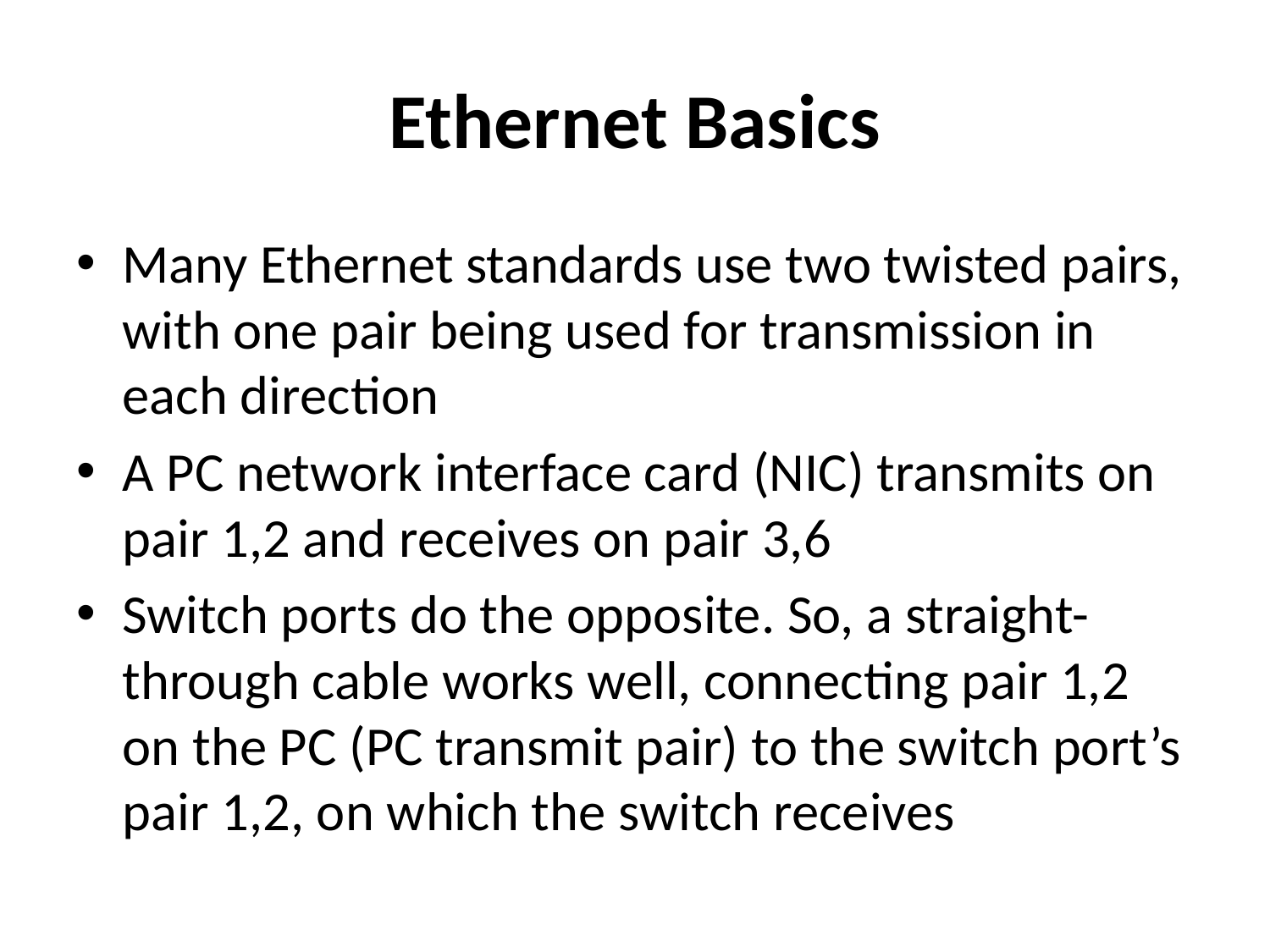

# Ethernet Basics
Many Ethernet standards use two twisted pairs, with one pair being used for transmission in each direction
A PC network interface card (NIC) transmits on pair 1,2 and receives on pair 3,6
Switch ports do the opposite. So, a straight-through cable works well, connecting pair 1,2 on the PC (PC transmit pair) to the switch port’s pair 1,2, on which the switch receives